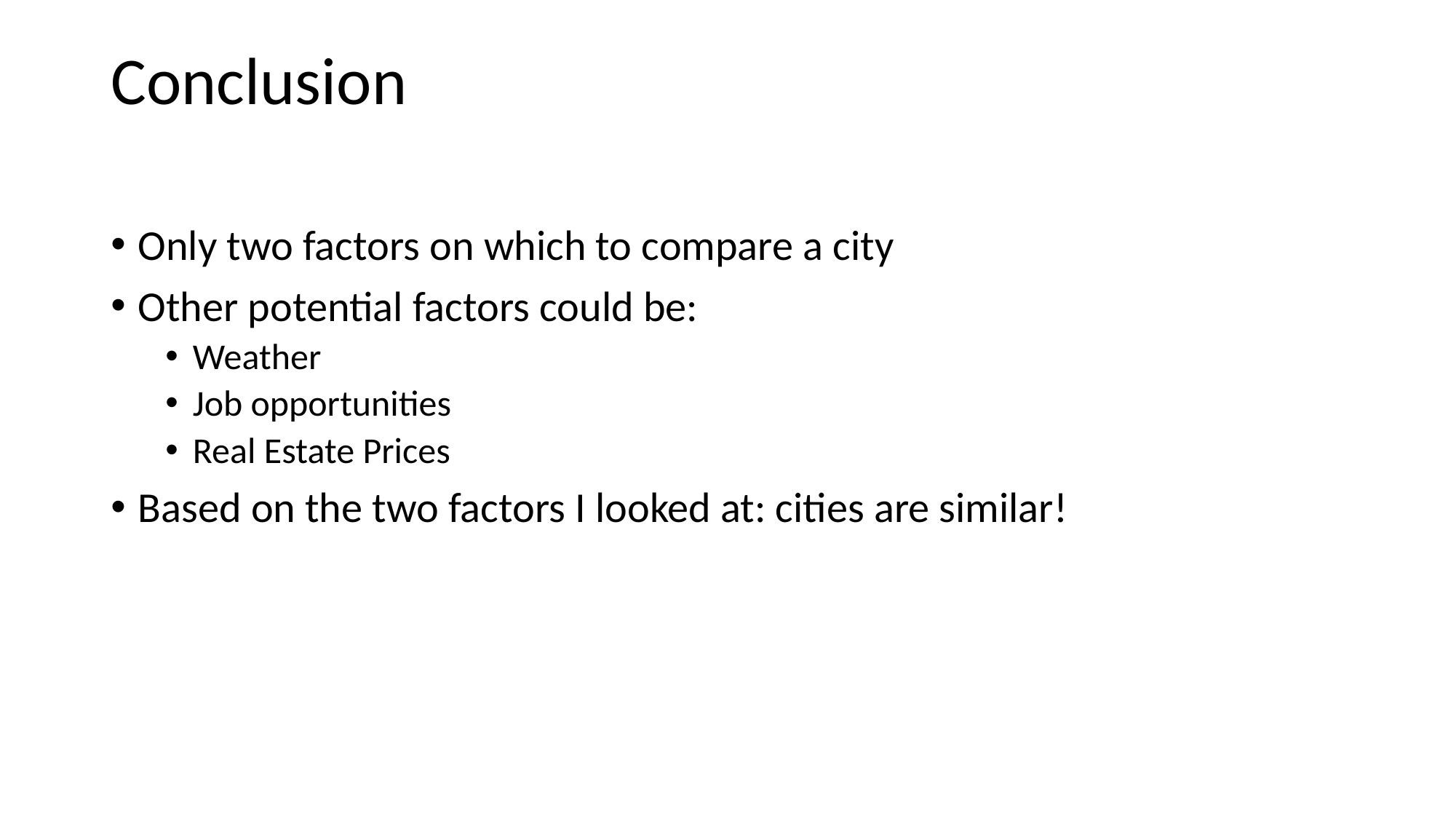

# Conclusion
Only two factors on which to compare a city
Other potential factors could be:
Weather
Job opportunities
Real Estate Prices
Based on the two factors I looked at: cities are similar!